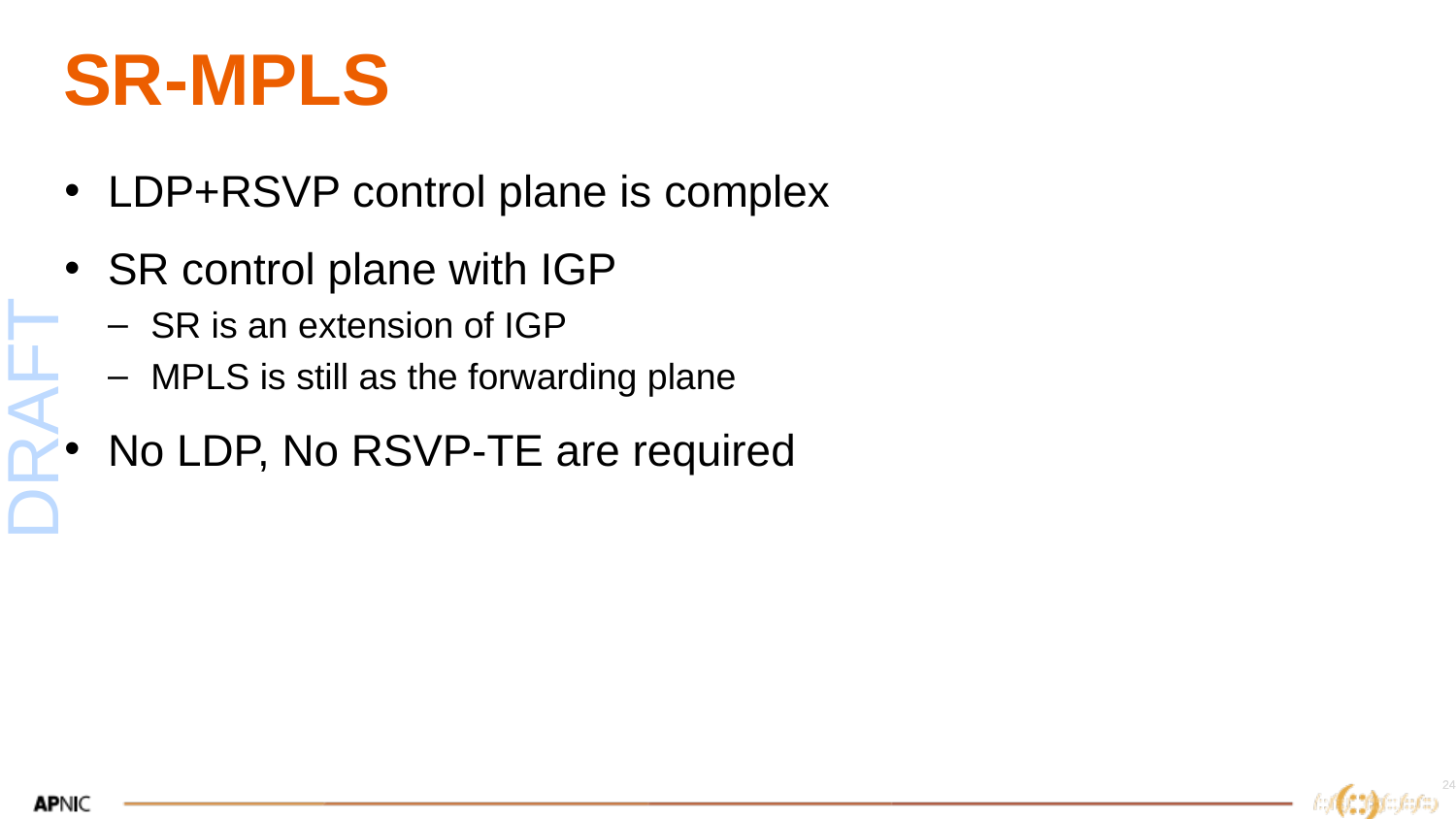

# SR-MPLS
LDP+RSVP control plane is complex
SR control plane with IGP
SR is an extension of IGP
MPLS is still as the forwarding plane
No LDP, No RSVP-TE are required